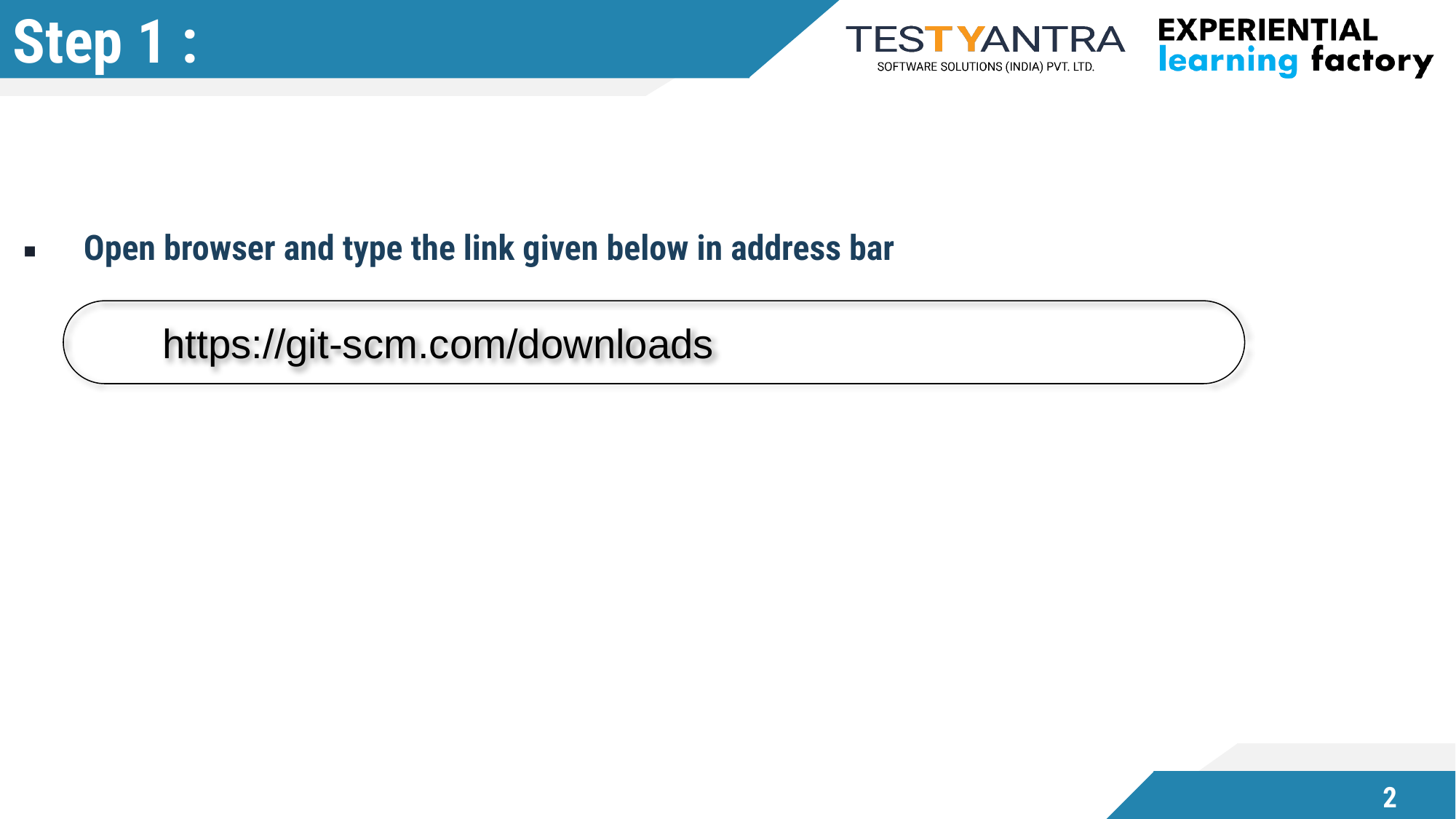

# Step 1 :

Open browser and type the link given below in address bar

        https://git-scm.com/downloads
2